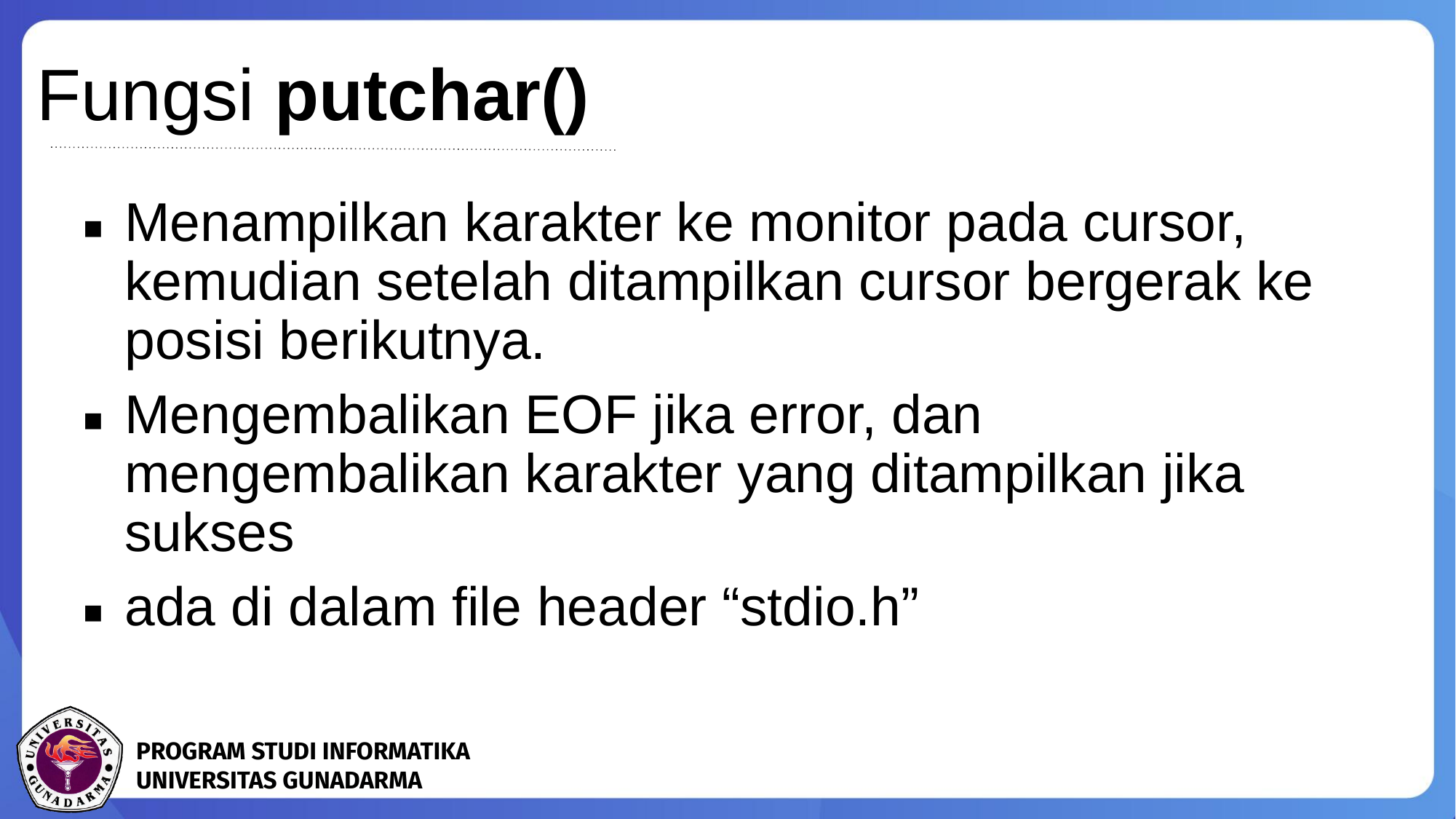

Fungsi putchar()
Menampilkan karakter ke monitor pada cursor, kemudian setelah ditampilkan cursor bergerak ke posisi berikutnya.
Mengembalikan EOF jika error, dan mengembalikan karakter yang ditampilkan jika sukses
ada di dalam file header “stdio.h”